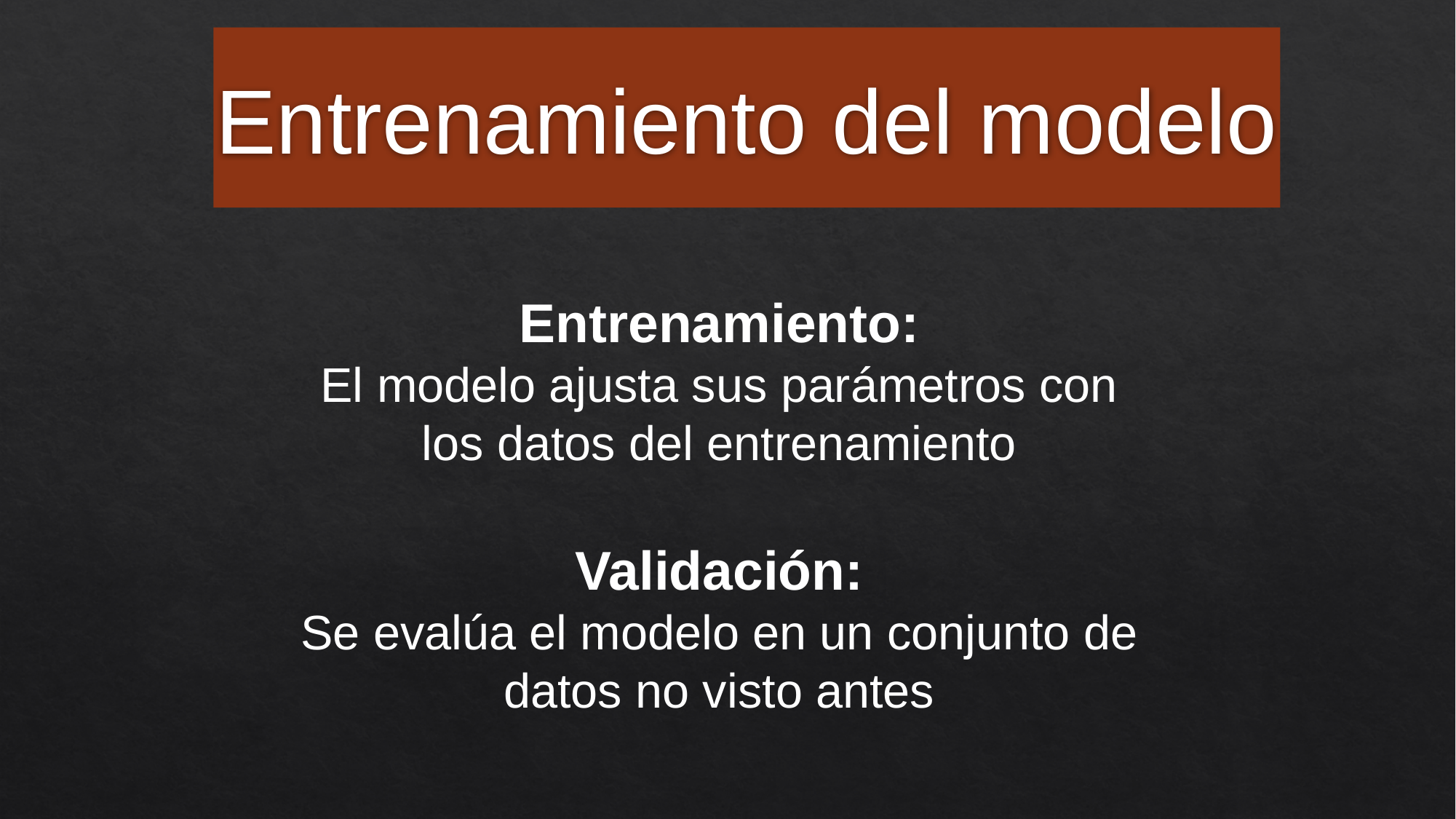

Entrenamiento del modelo
Entrenamiento:
El modelo ajusta sus parámetros con los datos del entrenamiento

Validación:
Se evalúa el modelo en un conjunto de datos no visto antes